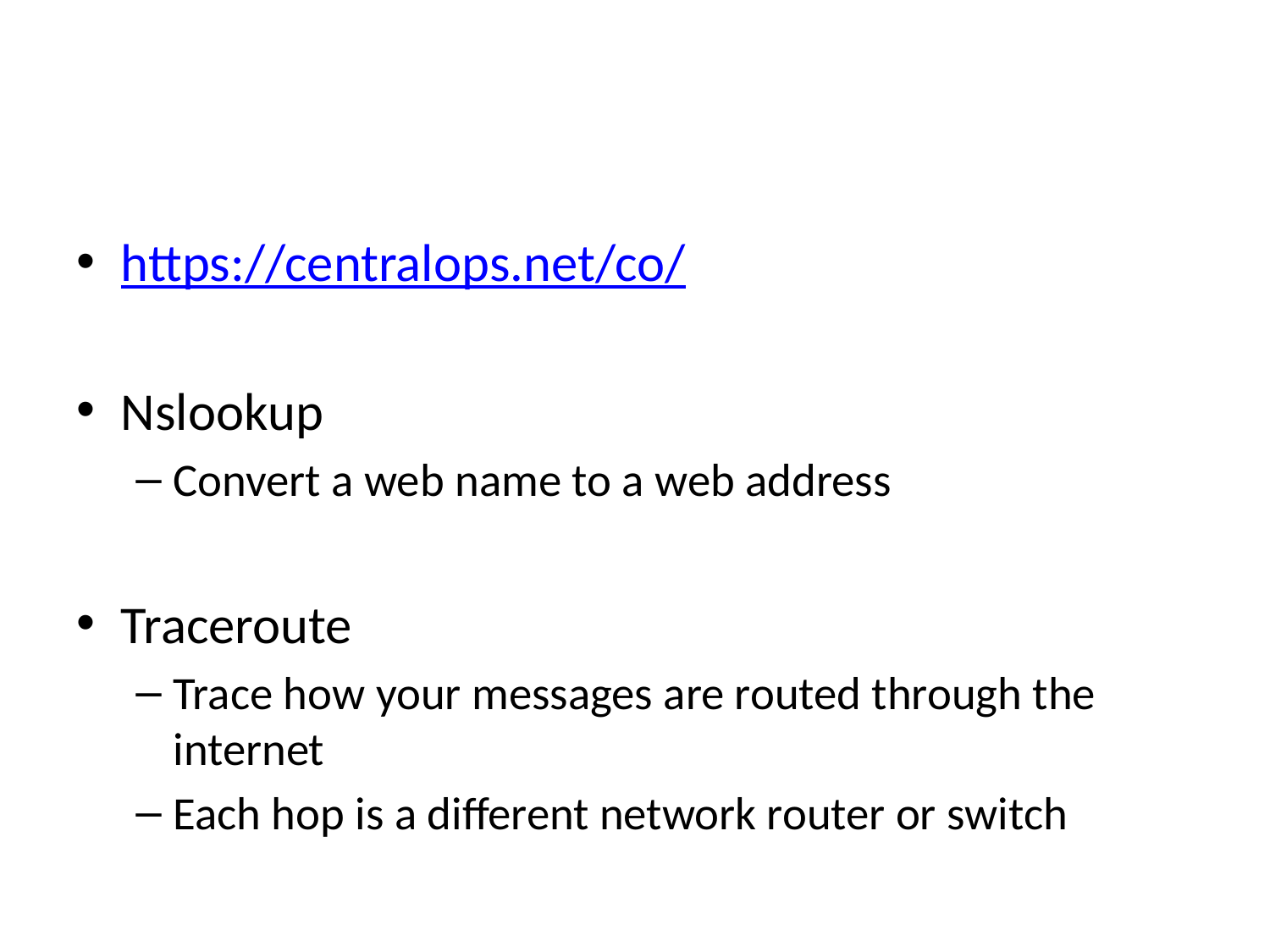

#
https://centralops.net/co/

Nslookup
Convert a web name to a web address

Traceroute
Trace how your messages are routed through the internet
Each hop is a different network router or switch